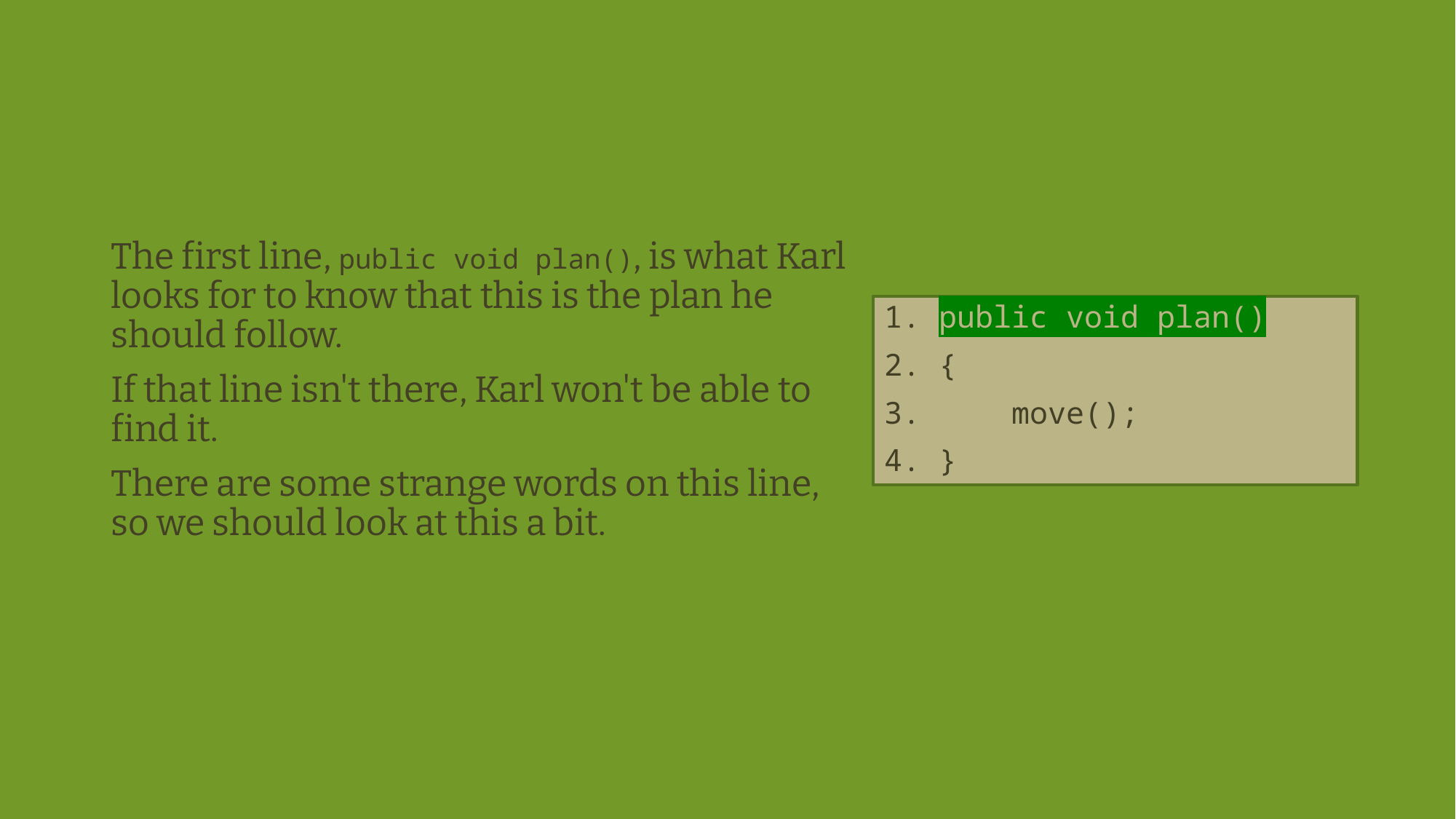

The first line, public void plan(), is what Karl looks for to know that this is the plan he should follow.
If that line isn't there, Karl won't be able to find it.
There are some strange words on this line, so we should look at this a bit.
1. public void plan()
2. {
3.     move();
4. }